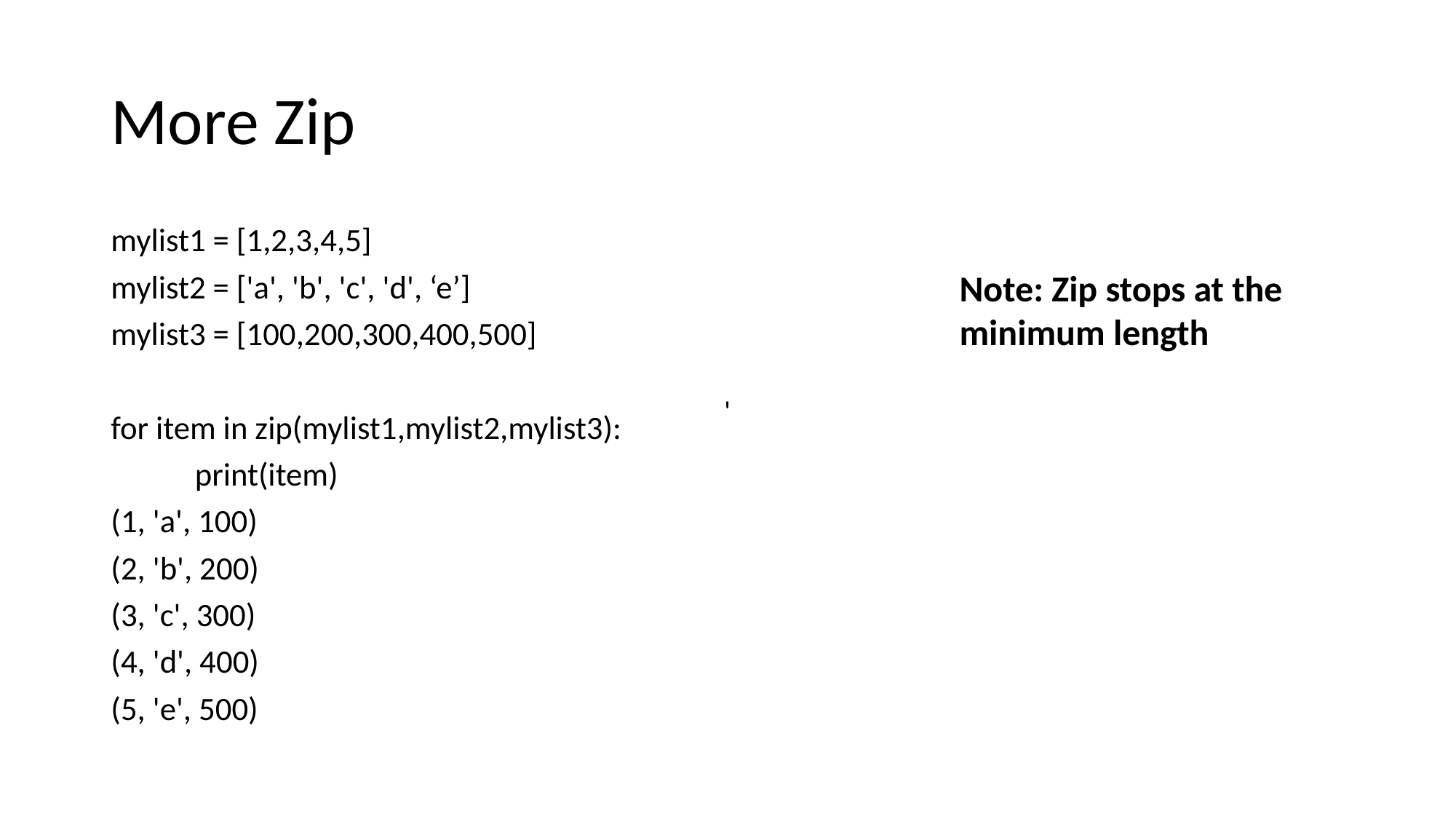

# More Zip
mylist1 = [1,2,3,4,5]
mylist2 = ['a', 'b', 'c', 'd', ‘e’]
mylist3 = [100,200,300,400,500]

for item in zip(mylist1,mylist2,mylist3):
	print(item)
(1, 'a', 100)
(2, 'b', 200)
(3, 'c', 300)
(4, 'd', 400)
(5, 'e', 500)

Note: Zip stops at the minimum length
'
'